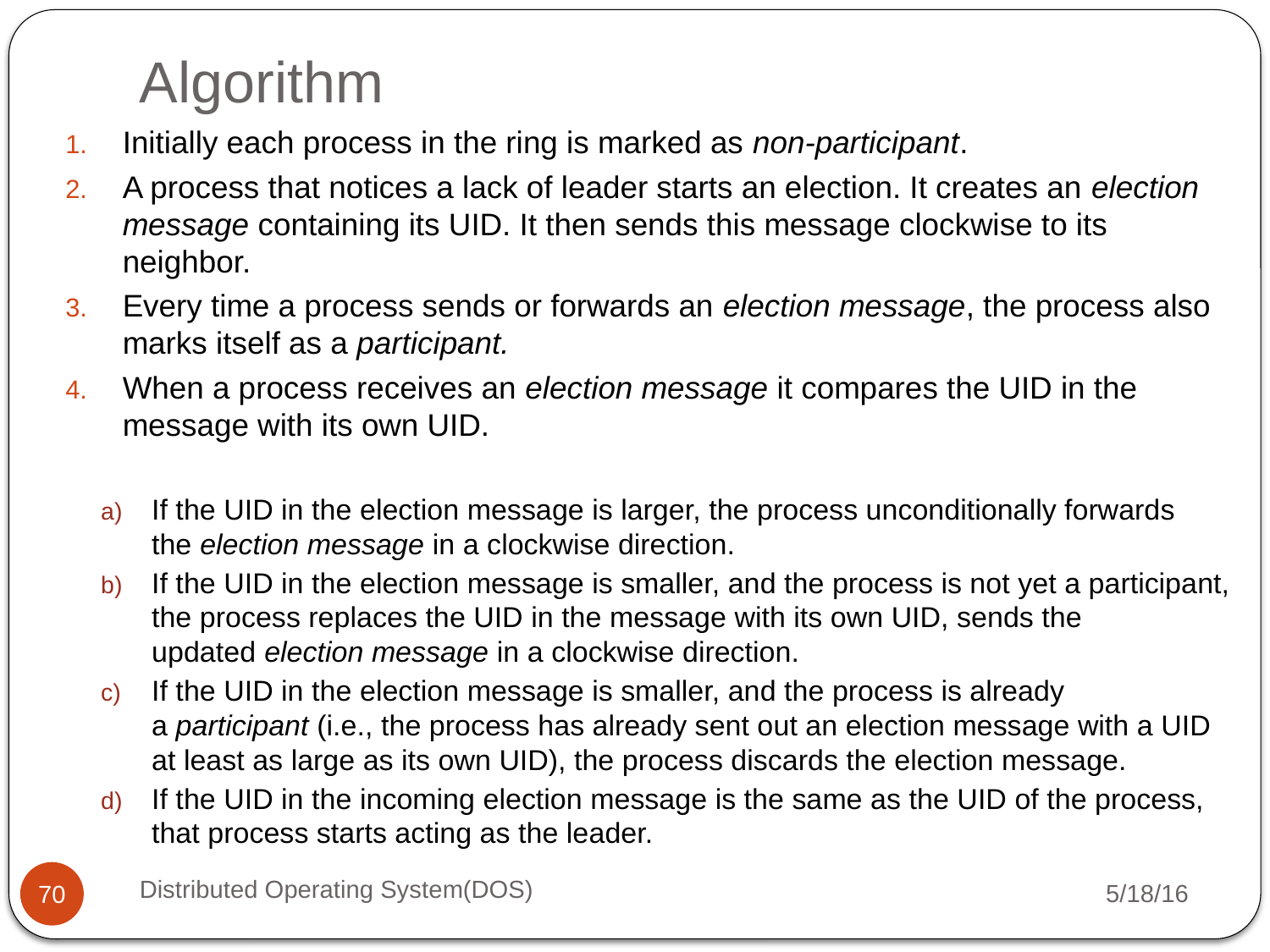

# Algorithm
Initially each process in the ring is marked as non-participant.
A process that notices a lack of leader starts an election. It creates an election message containing its UID. It then sends this message clockwise to its neighbor.
Every time a process sends or forwards an election message, the process also marks itself as a participant.
When a process receives an election message it compares the UID in the message with its own UID.

If the UID in the election message is larger, the process unconditionally forwards the election message in a clockwise direction.
If the UID in the election message is smaller, and the process is not yet a participant, the process replaces the UID in the message with its own UID, sends the updated election message in a clockwise direction.
If the UID in the election message is smaller, and the process is already a participant (i.e., the process has already sent out an election message with a UID at least as large as its own UID), the process discards the election message.
If the UID in the incoming election message is the same as the UID of the process, that process starts acting as the leader.

Distributed Operating System(DOS)
5/18/16
70